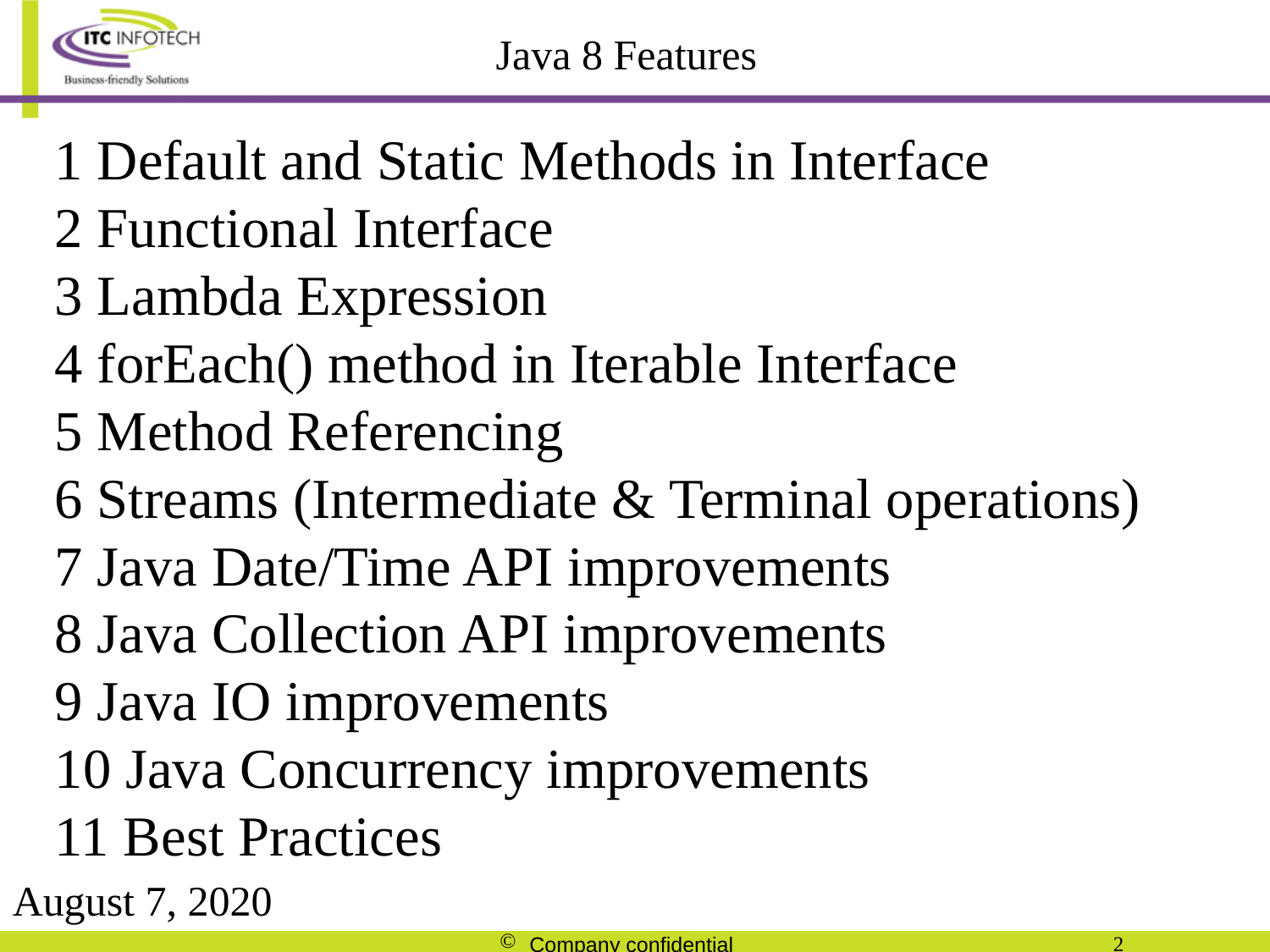

Java 8 Features
1 Default and Static Methods in Interface
2 Functional Interface
3 Lambda Expression
4 forEach() method in Iterable Interface
5 Method Referencing
6 Streams (Intermediate & Terminal operations)
7 Java Date/Time API improvements
8 Java Collection API improvements
9 Java IO improvements
10 Java Concurrency improvements
11 Best Practices

August 7, 2020
Company confidential